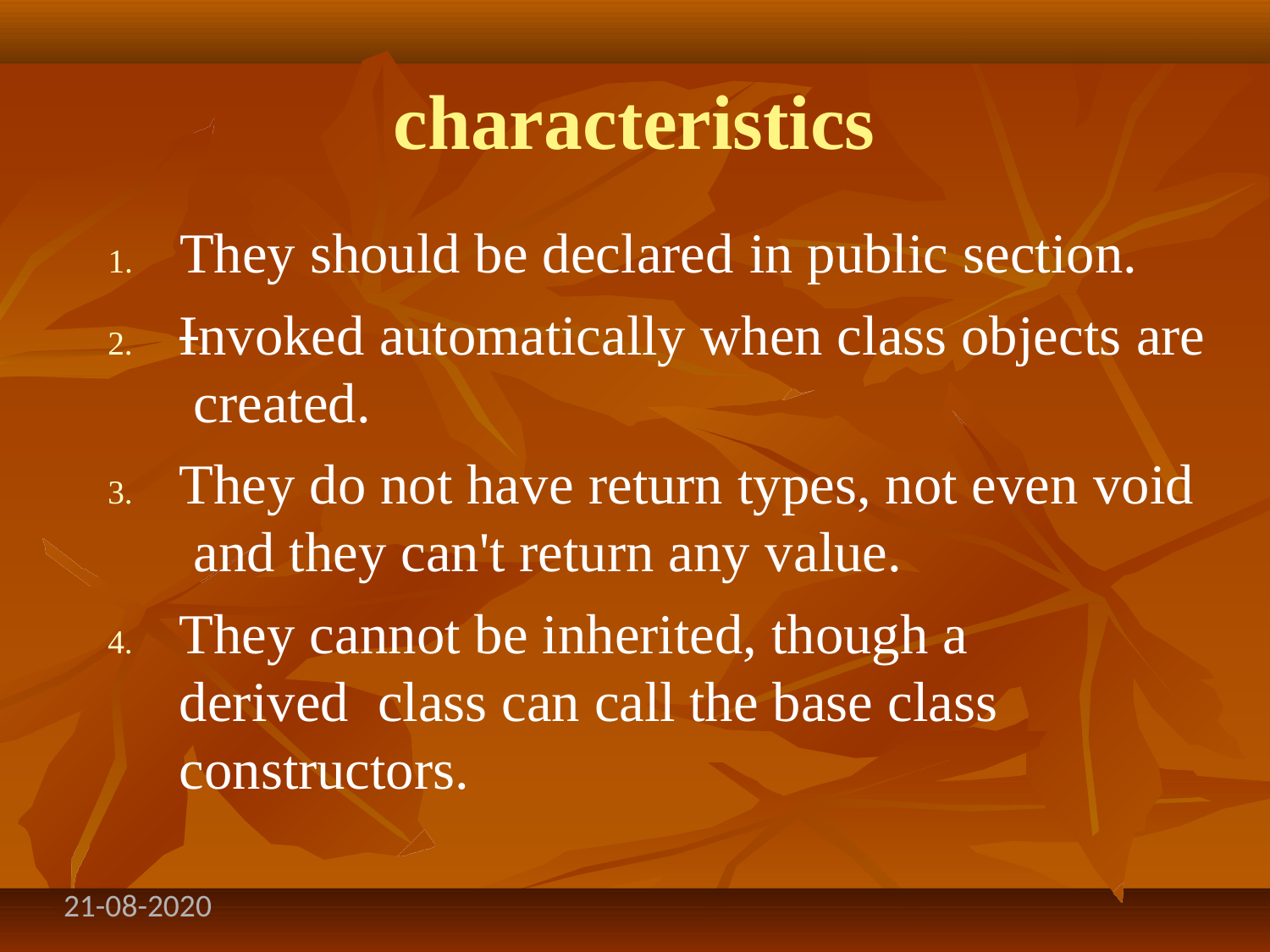

# characteristics
They should be declared in public section.
Invoked automatically when class objects are  created.
They do not have return types, not even void  and they can't return any value.
They cannot be inherited, though a derived  class can call the base class constructors.

21-08-2020
51